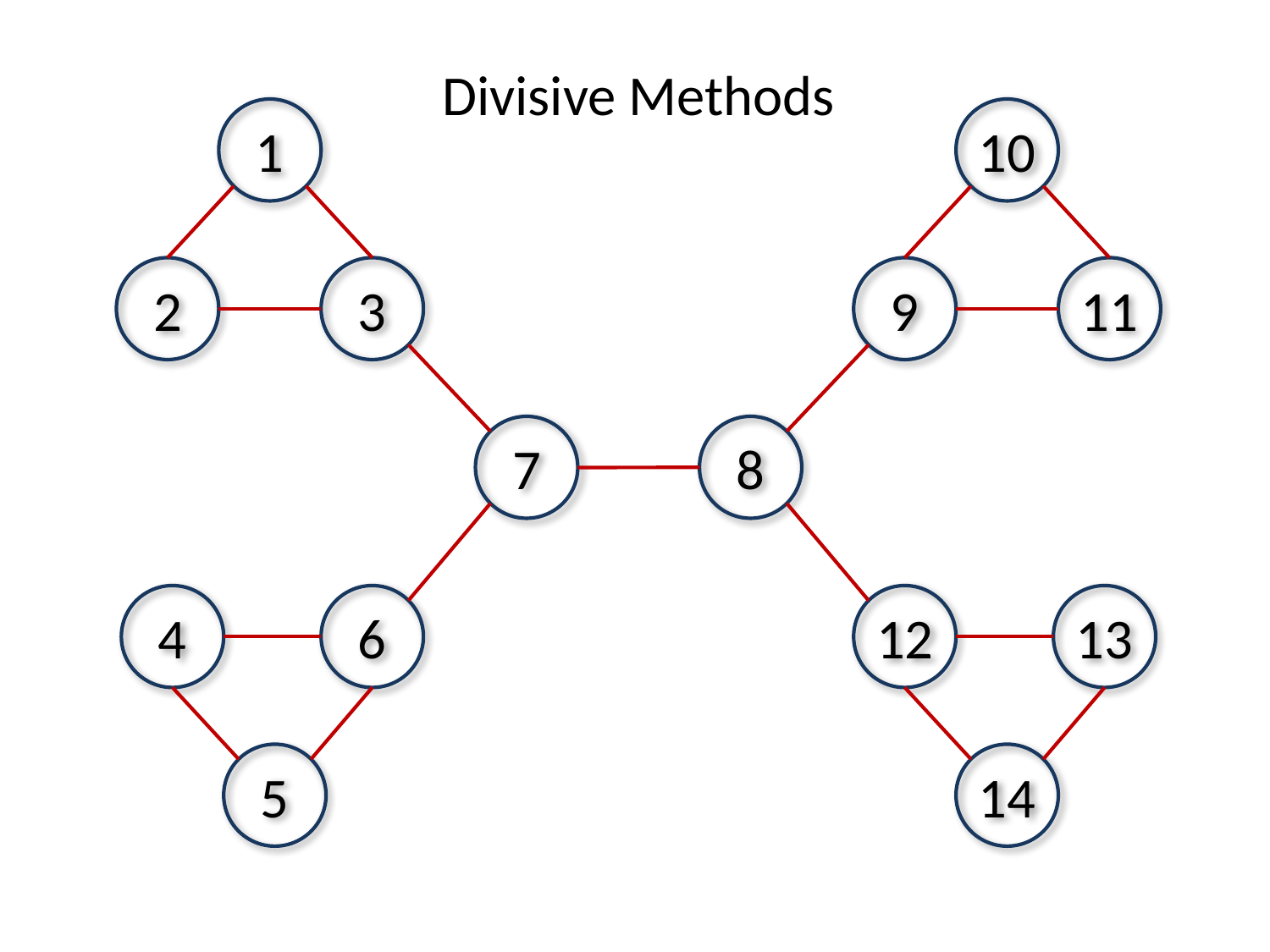

Divisive Methods
10
1
9
11
2
3
7
8
4
6
12
13
5
14